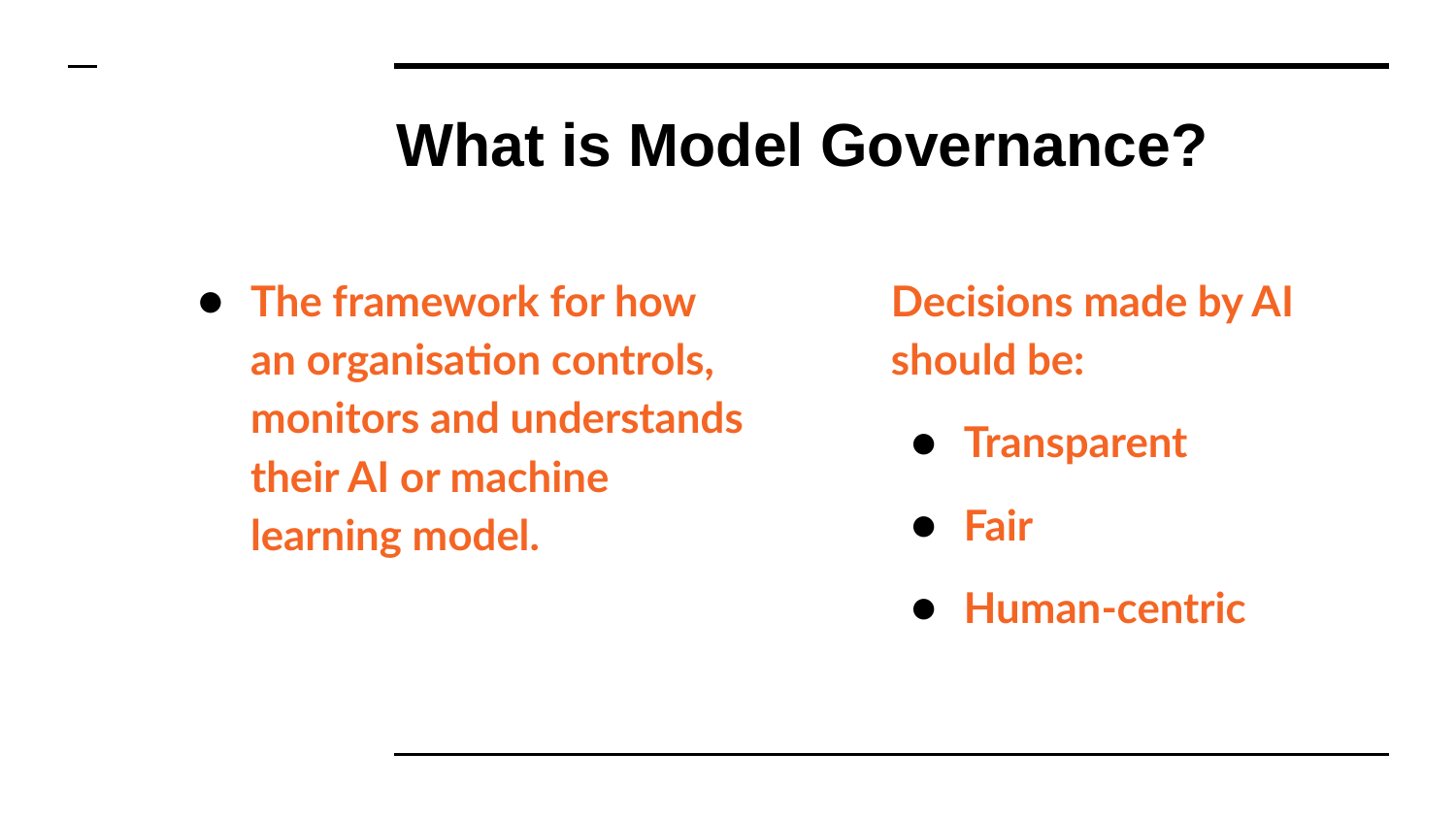

# What is Model Governance?
The framework for how an organisation controls, monitors and understands their AI or machine learning model.
Decisions made by AI should be:
Transparent
Fair
Human-centric